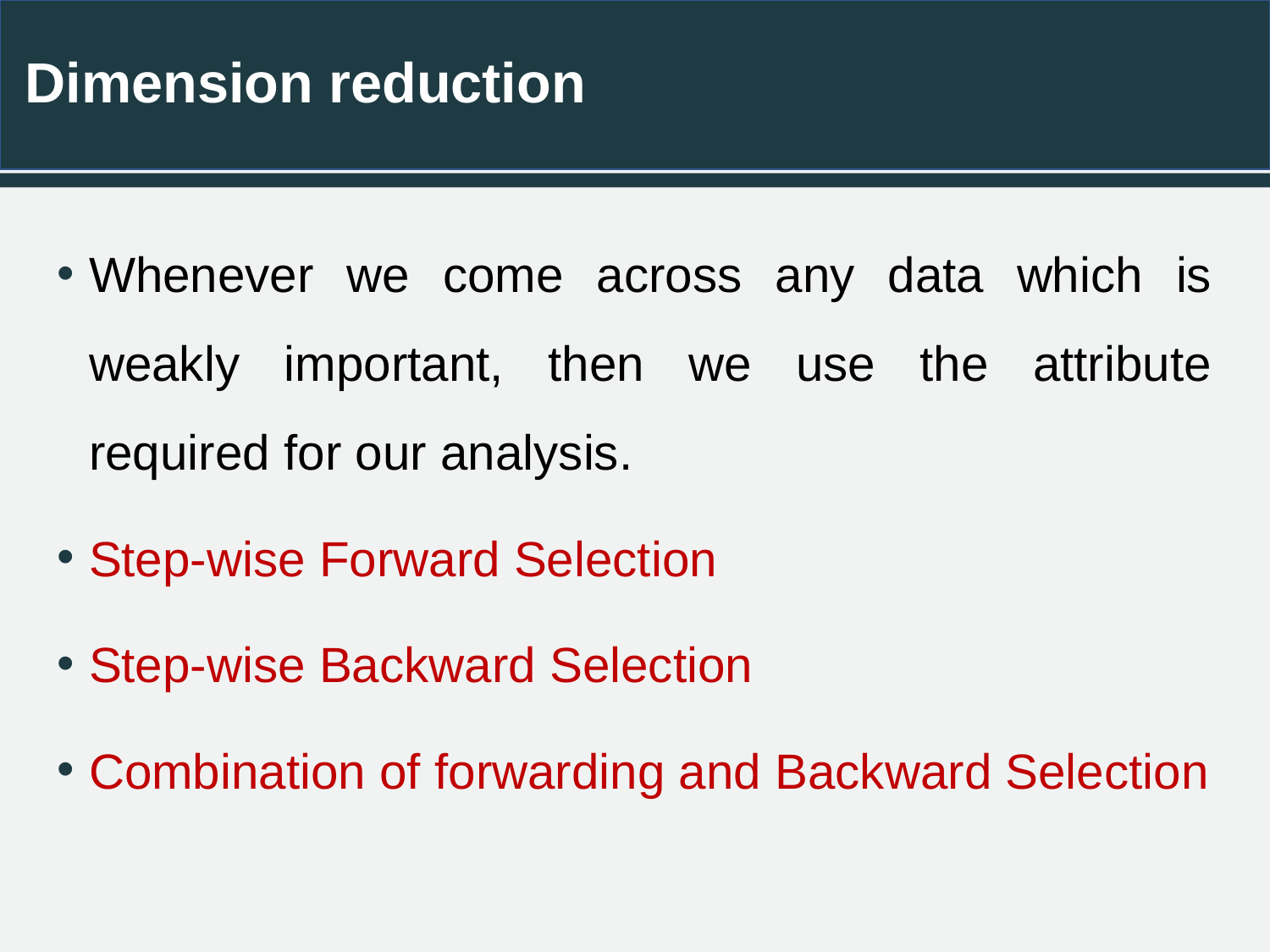

# Dimension reduction
Whenever we come across any data which is weakly important, then we use the attribute required for our analysis.
Step-wise Forward Selection
Step-wise Backward Selection
Combination of forwarding and Backward Selection